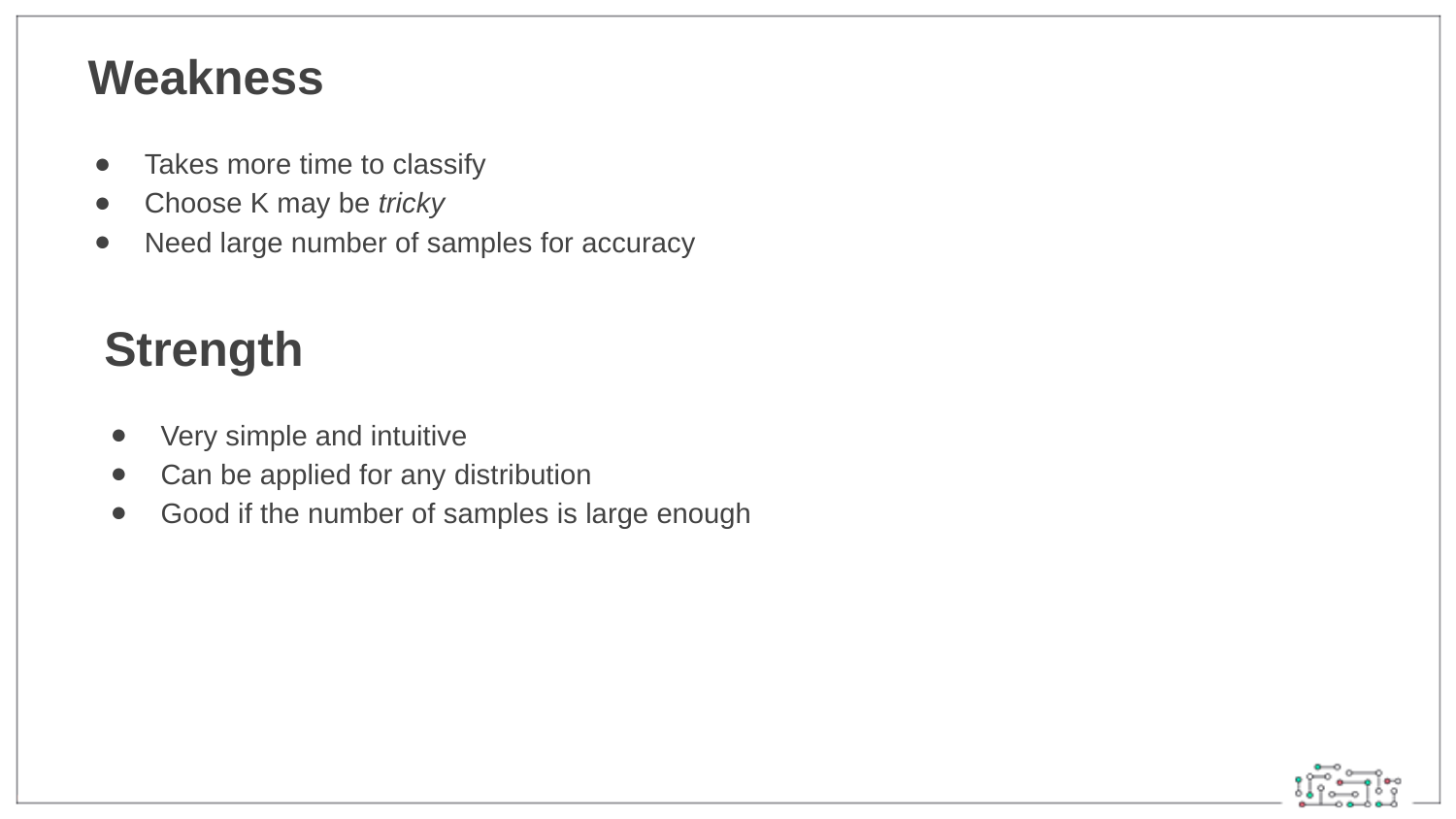

Weakness
Takes more time to classify
Choose K may be tricky
Need large number of samples for accuracy

Strength
Very simple and intuitive
Can be applied for any distribution
Good if the number of samples is large enough